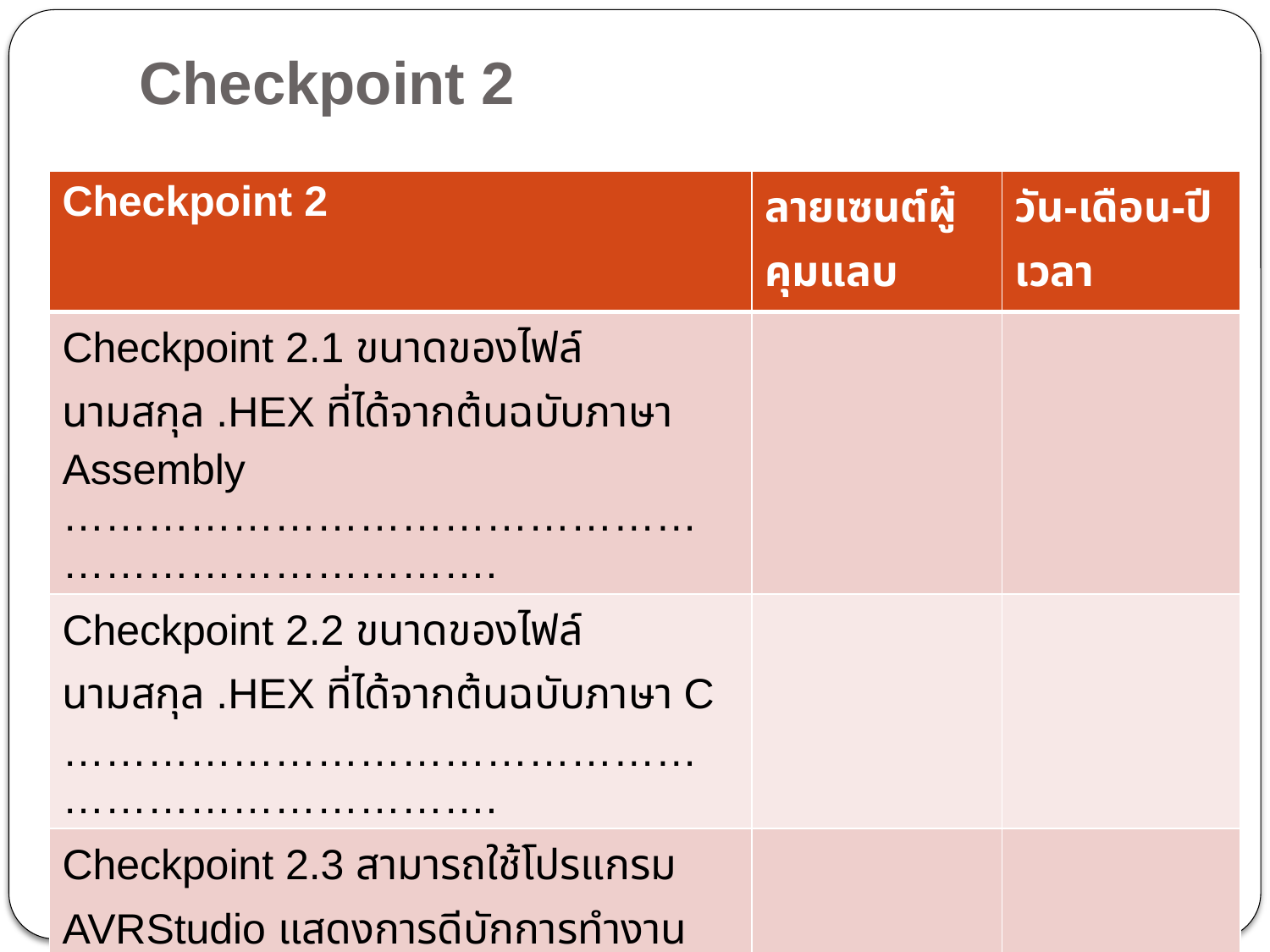

# Checkpoint 2
| Checkpoint 2 | ลายเซนต์ผู้คุมแลบ | วัน-เดือน-ปี เวลา |
| --- | --- | --- |
| Checkpoint 2.1 ขนาดของไฟล์นามสกุล .HEX ที่ได้จากต้นฉบับภาษา Assembly …………………………………………………………………. |  |  |
| Checkpoint 2.2 ขนาดของไฟล์นามสกุล .HEX ที่ได้จากต้นฉบับภาษา C …………………………………………………………………. |  |  |
| Checkpoint 2.3 สามารถใช้โปรแกรม AVRStudio แสดงการดีบักการทำงานของโปรแกรมได้ |  |  |
| Checkpoint 2.4 สามารถใช้ Proteus จำลองการทำงานของโปรแกรมได้ |  |  |